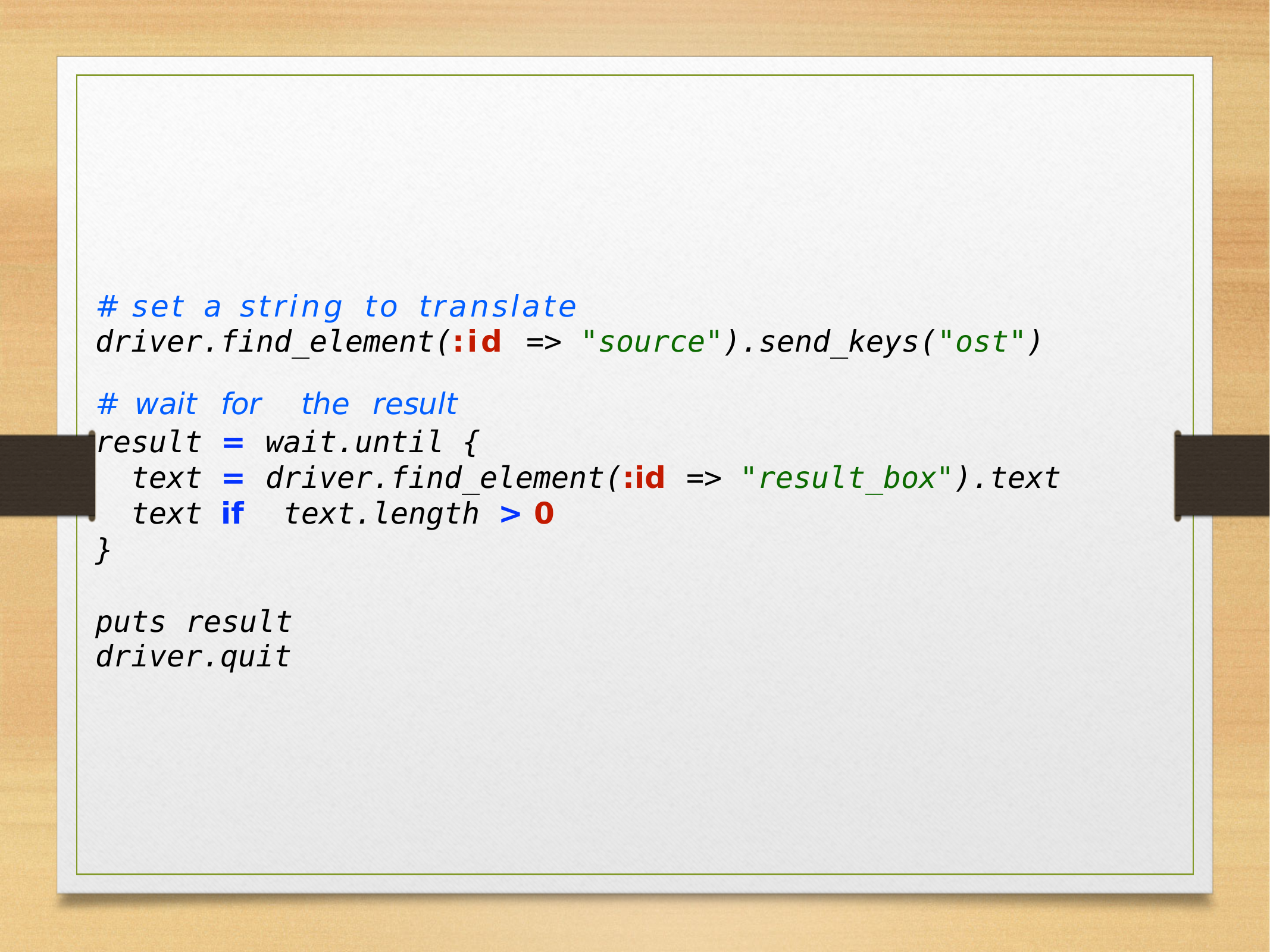

#	set	a	string	to	translate
driver.find_element(:id	=>	"source").send_keys("ost")
| # wait | for the result |  |  |
| --- | --- | --- | --- |
| result | = wait.until { |  |  |
| text | = driver.find\_element(:id | => | "result\_box").text |
| text | if text.length > 0 |  |  |
}

puts	result driver.quit